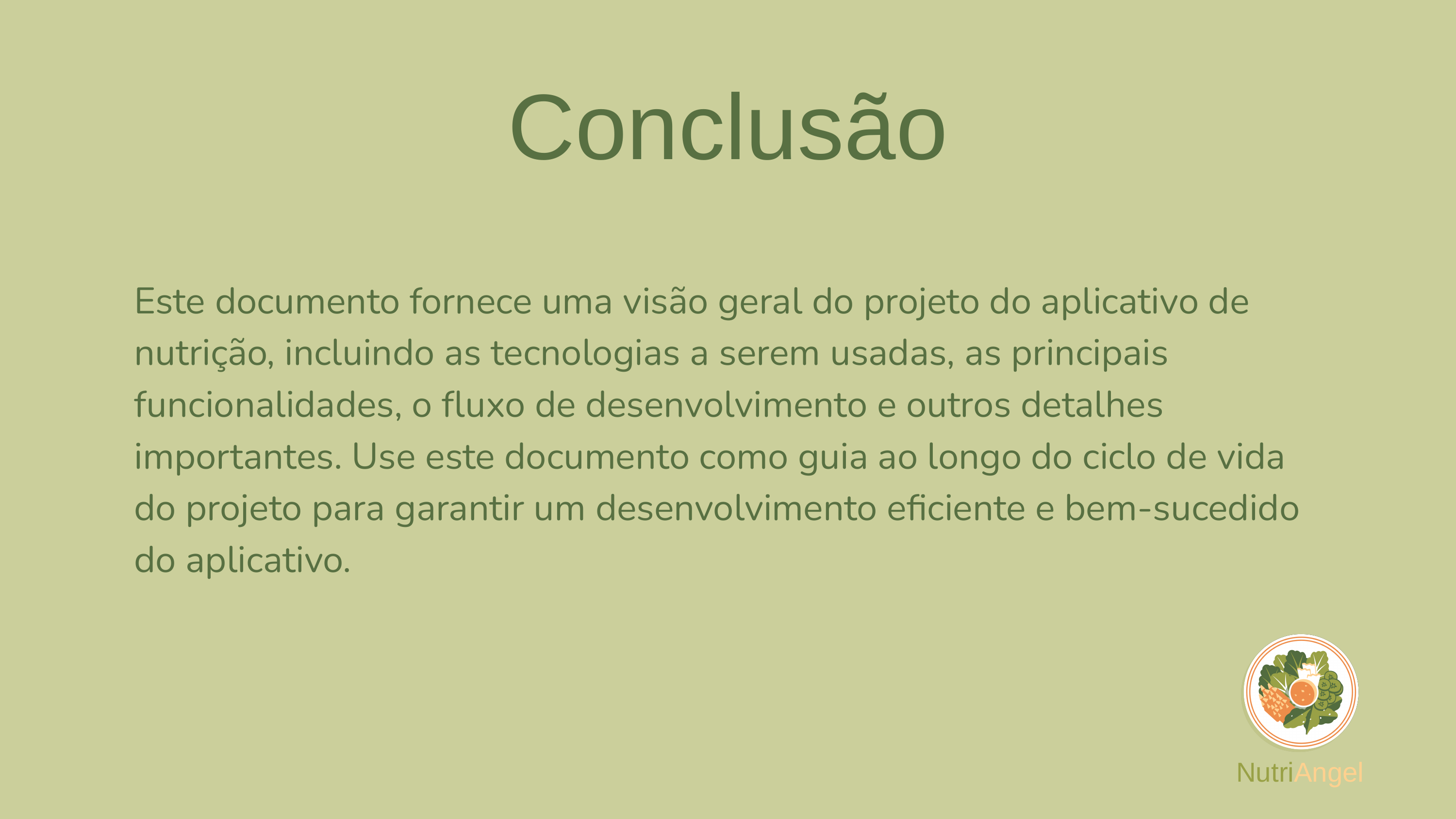

Conclusão
Este documento fornece uma visão geral do projeto do aplicativo de nutrição, incluindo as tecnologias a serem usadas, as principais funcionalidades, o fluxo de desenvolvimento e outros detalhes importantes. Use este documento como guia ao longo do ciclo de vida do projeto para garantir um desenvolvimento eficiente e bem-sucedido do aplicativo.

NutriAngel